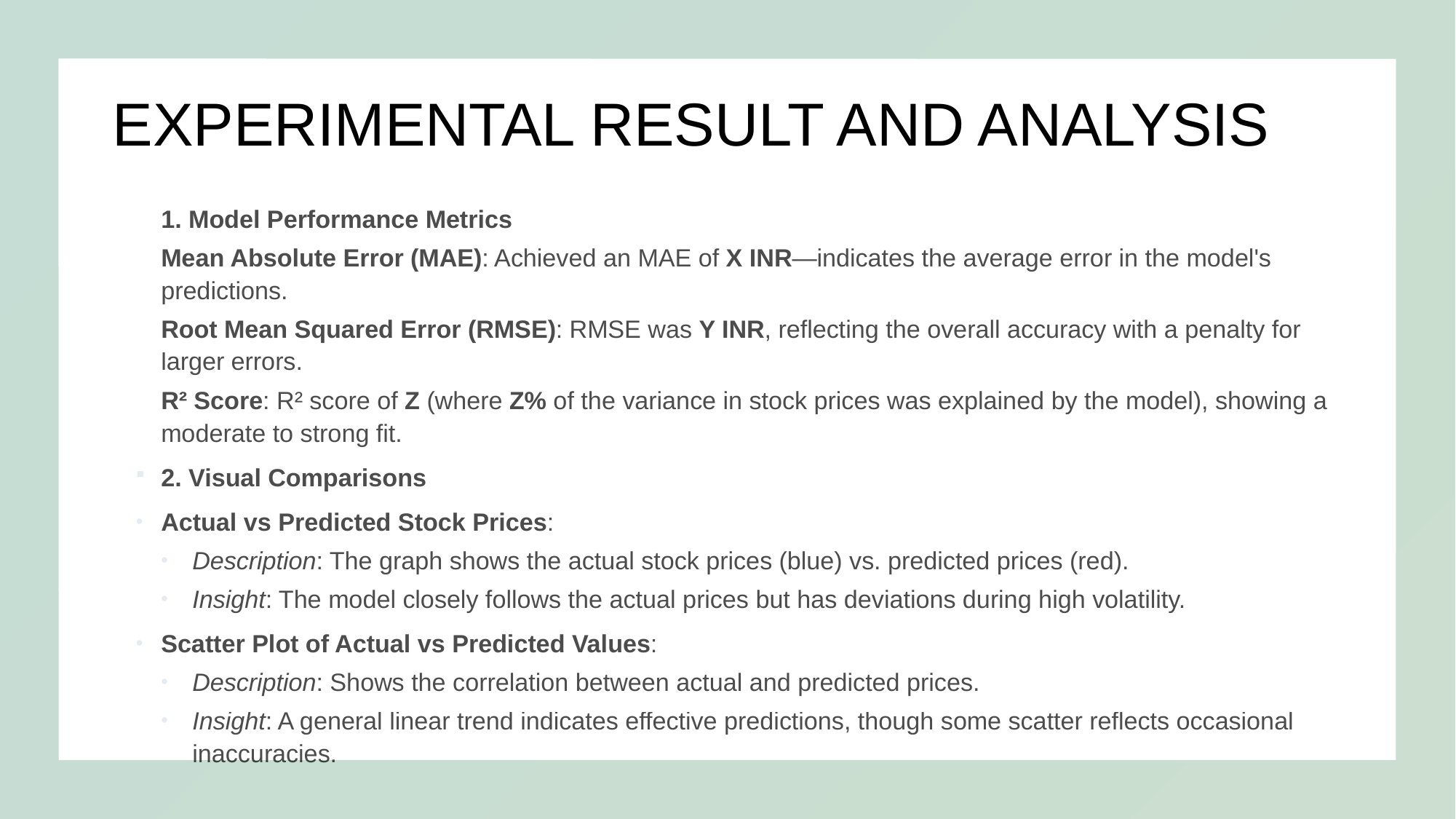

# EXPERIMENTAL RESULT AND ANALYSIS
1. Model Performance Metrics
Mean Absolute Error (MAE): Achieved an MAE of X INR—indicates the average error in the model's predictions.
Root Mean Squared Error (RMSE): RMSE was Y INR, reflecting the overall accuracy with a penalty for larger errors.
R² Score: R² score of Z (where Z% of the variance in stock prices was explained by the model), showing a moderate to strong fit.
2. Visual Comparisons
Actual vs Predicted Stock Prices:
Description: The graph shows the actual stock prices (blue) vs. predicted prices (red).
Insight: The model closely follows the actual prices but has deviations during high volatility.
Scatter Plot of Actual vs Predicted Values:
Description: Shows the correlation between actual and predicted prices.
Insight: A general linear trend indicates effective predictions, though some scatter reflects occasional inaccuracies.